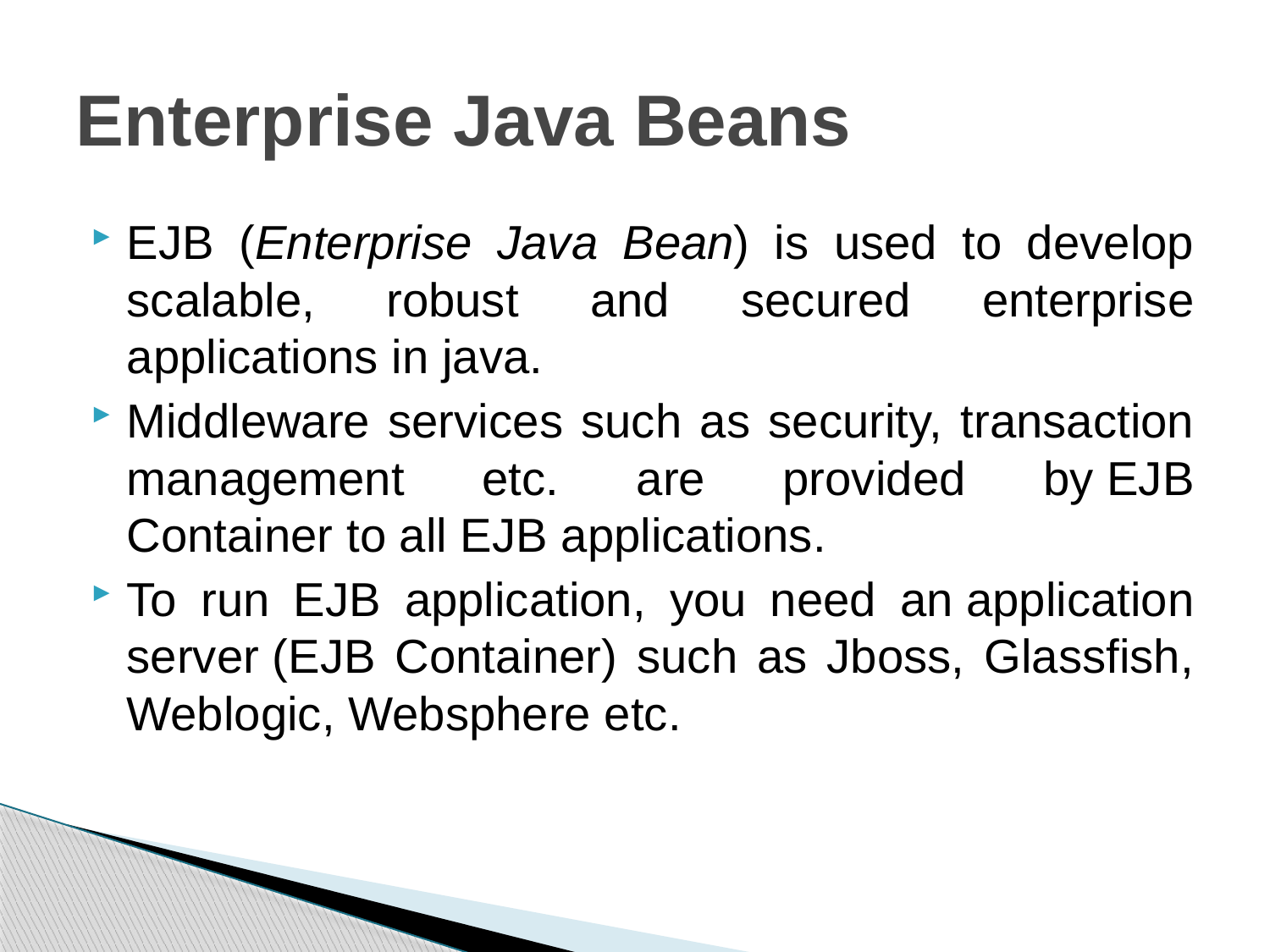

# Enterprise Java Beans
EJB (Enterprise Java Bean) is used to develop scalable, robust and secured enterprise applications in java.
Middleware services such as security, transaction management etc. are provided by EJB Container to all EJB applications.
To run EJB application, you need an application server (EJB Container) such as Jboss, Glassfish, Weblogic, Websphere etc.